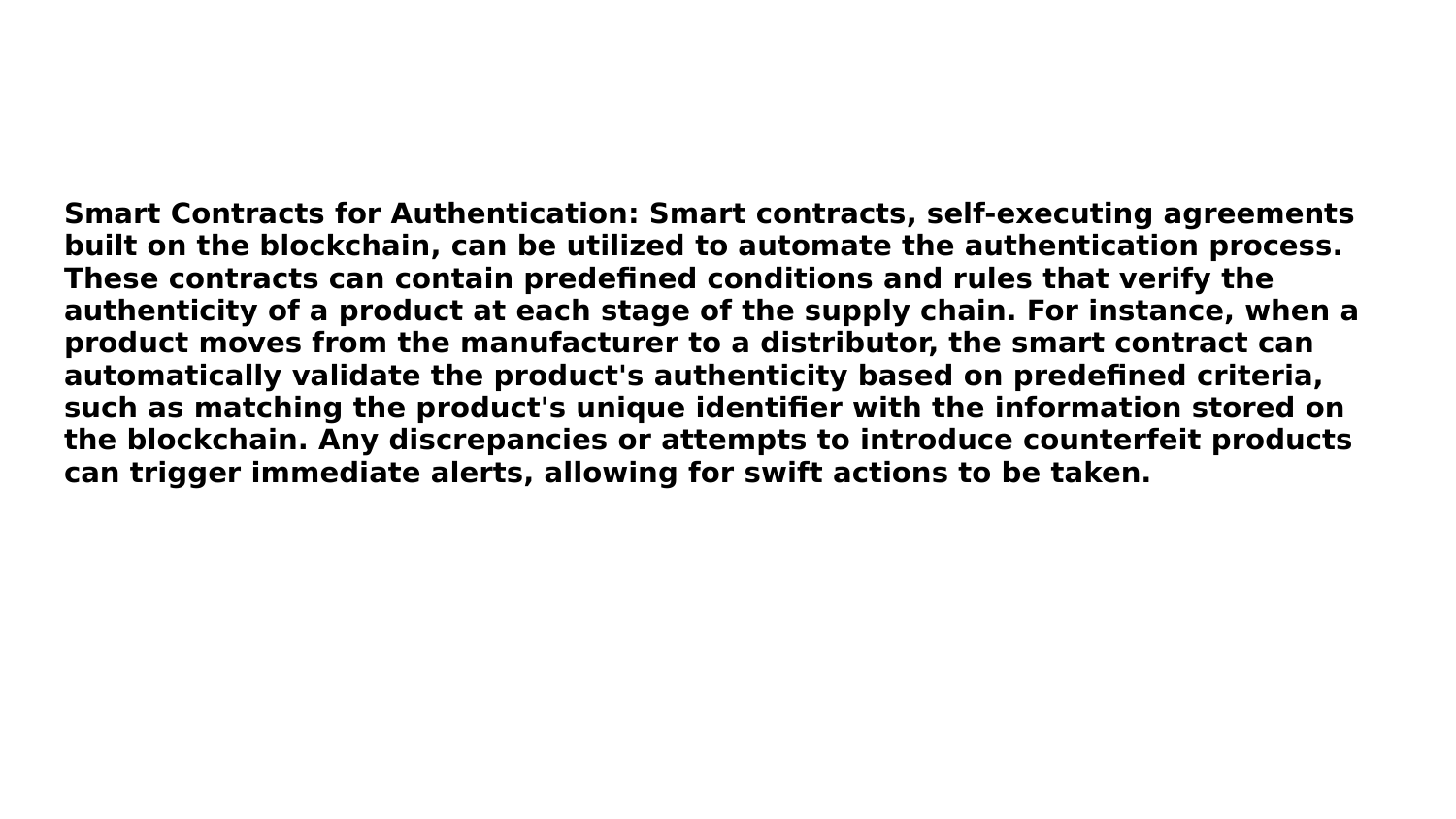

#
Smart Contracts for Authentication: Smart contracts, self-executing agreements built on the blockchain, can be utilized to automate the authentication process. These contracts can contain predefined conditions and rules that verify the authenticity of a product at each stage of the supply chain. For instance, when a product moves from the manufacturer to a distributor, the smart contract can automatically validate the product's authenticity based on predefined criteria, such as matching the product's unique identifier with the information stored on the blockchain. Any discrepancies or attempts to introduce counterfeit products can trigger immediate alerts, allowing for swift actions to be taken.